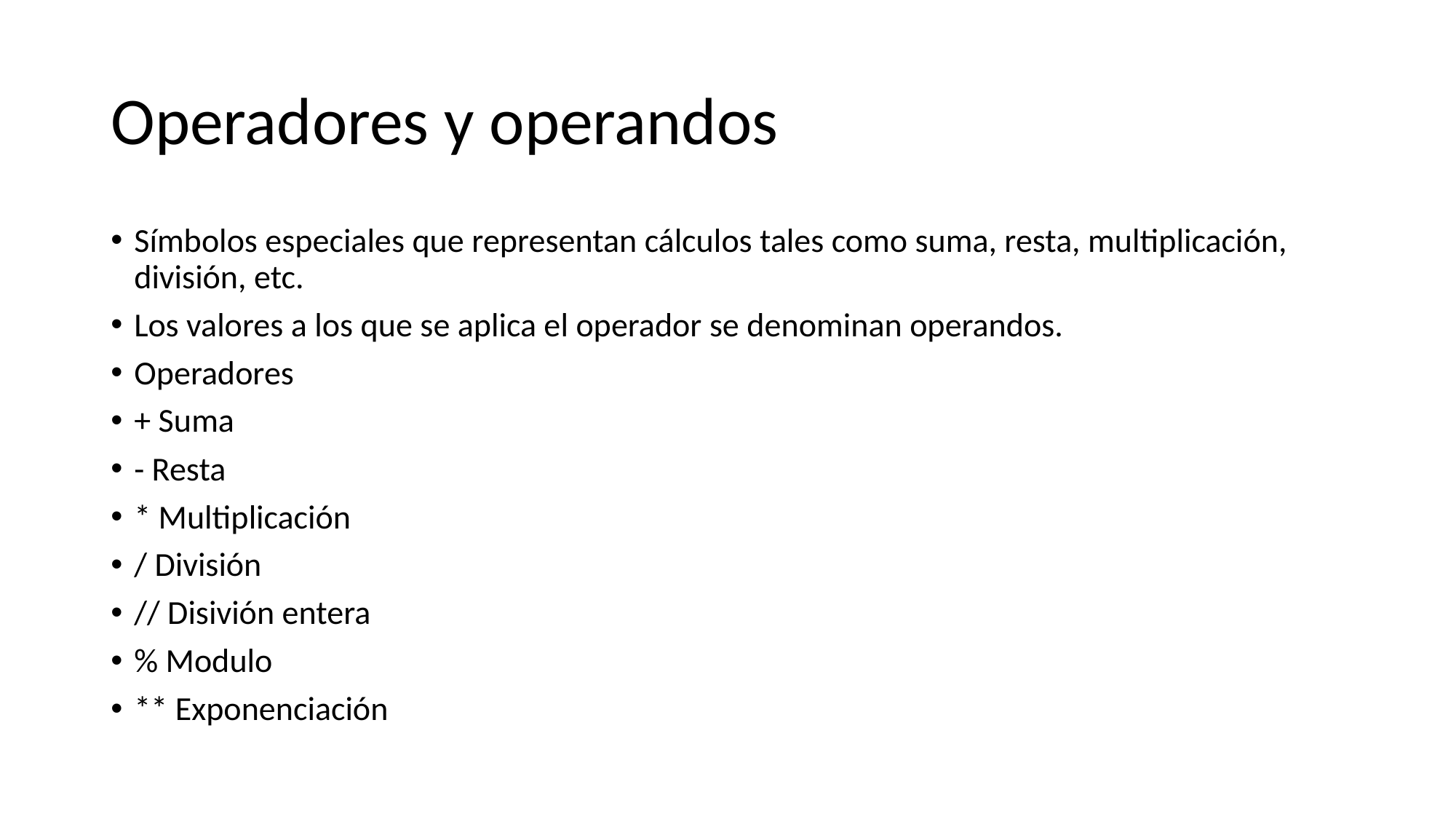

# Operadores y operandos
Símbolos especiales que representan cálculos tales como suma, resta, multiplicación, división, etc.
Los valores a los que se aplica el operador se denominan operandos.
Operadores
+ Suma
- Resta
* Multiplicación
/ División
// Disivión entera
% Modulo
** Exponenciación